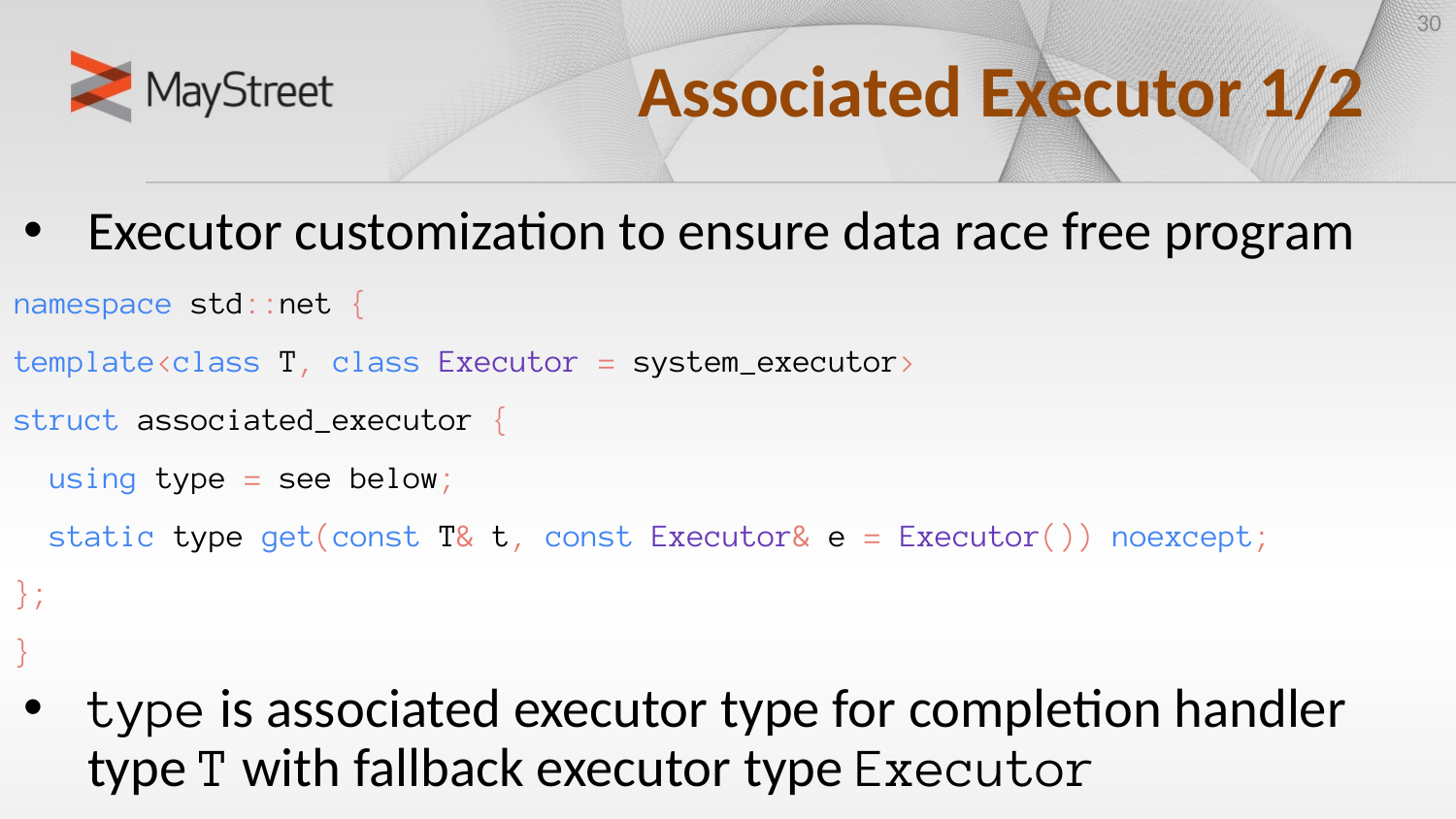

30
# Associated Executor 1/2
Executor customization to ensure data race free program
namespace std::net {
template<class T, class Executor = system_executor>
struct associated_executor {
  using type = see below;
  static type get(const T& t, const Executor& e = Executor()) noexcept;
};
}
type is associated executor type for completion handler type T with fallback executor type Executor